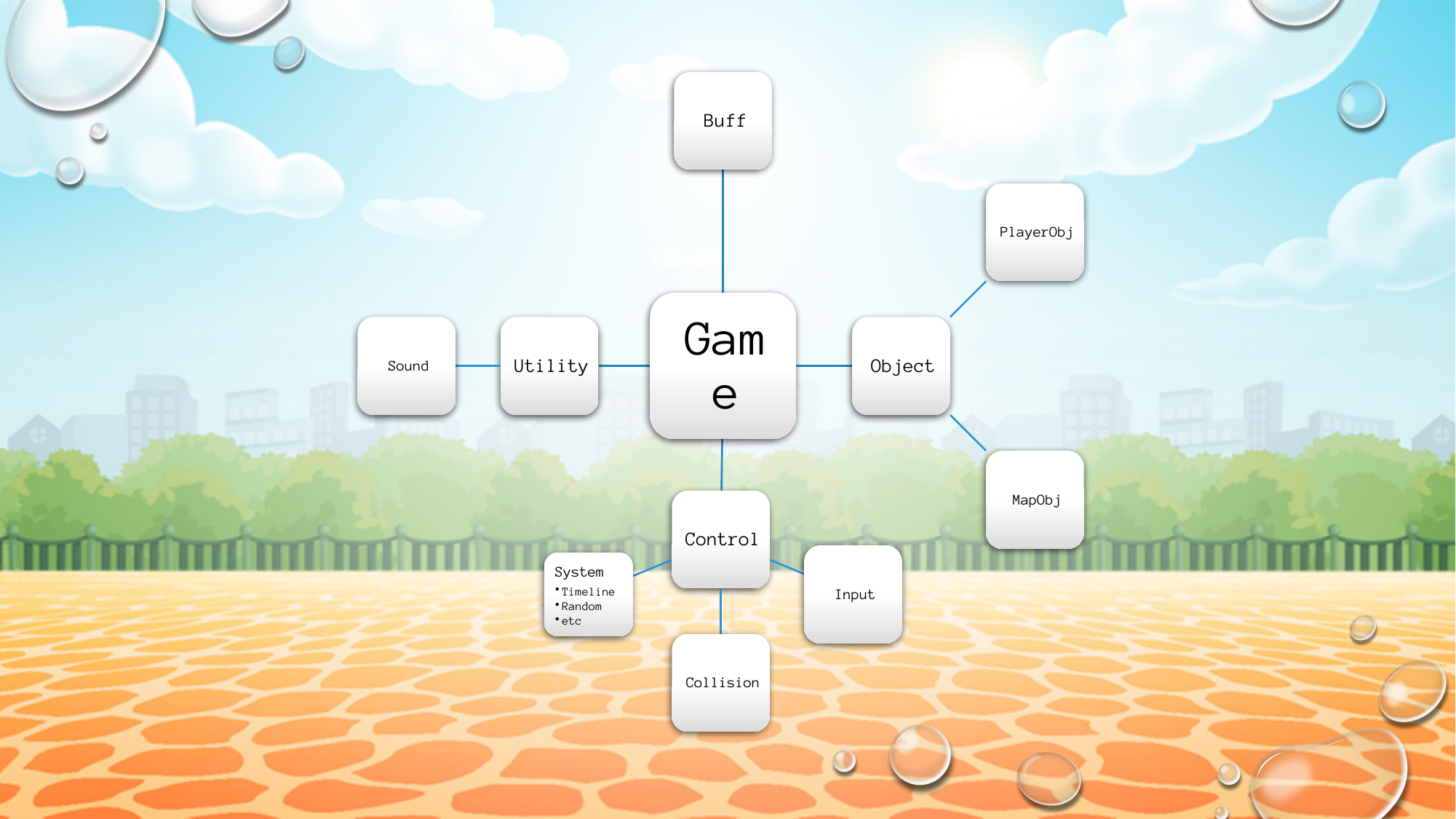

Game
Buff
Object
PlayerObj
MapObj
Control
Input
Collision
System
Timeline
Random
etc
Utility
Sound